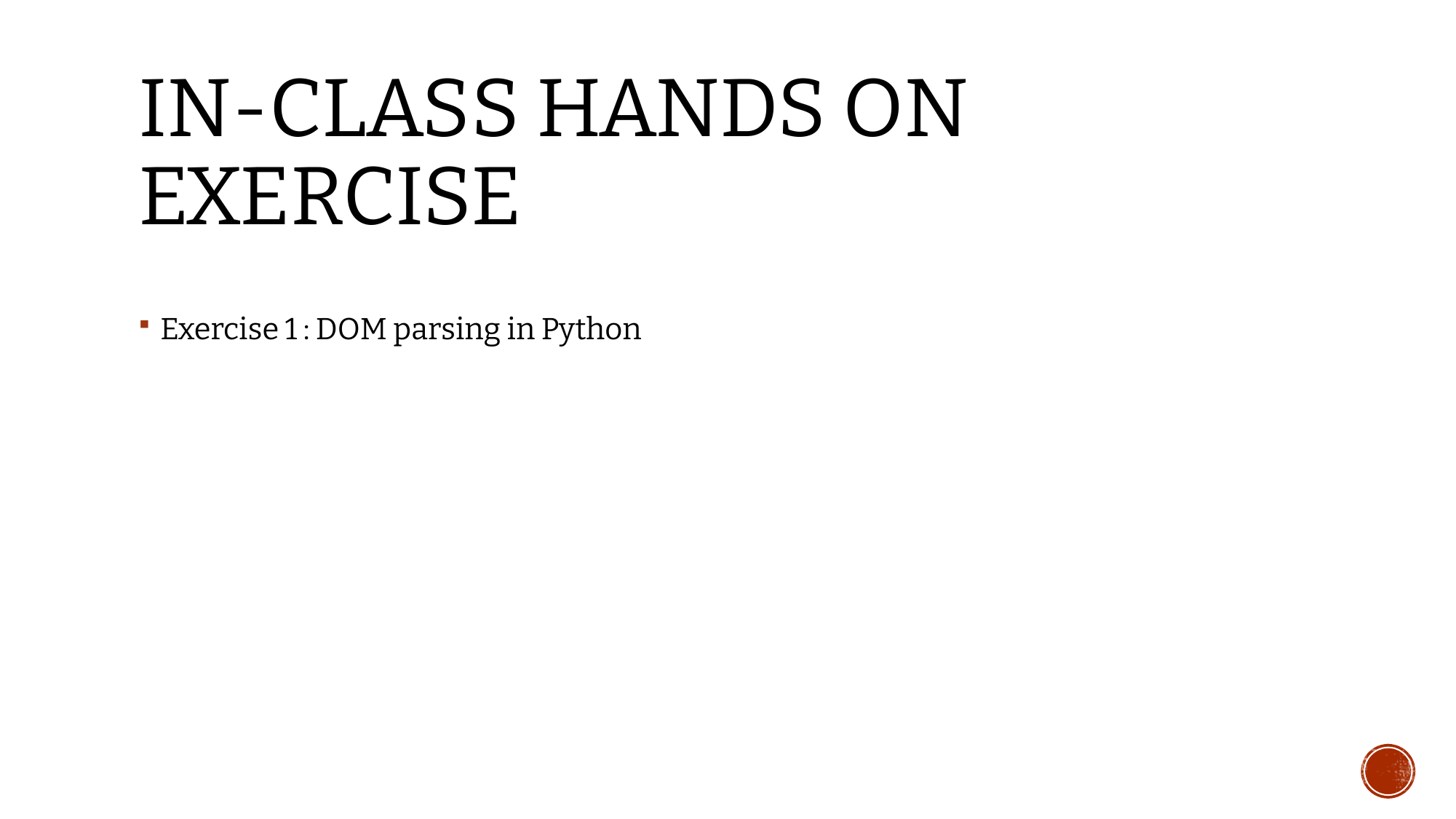

# In-Class Hands on Exercise

Exercise 1 : DOM parsing in Python